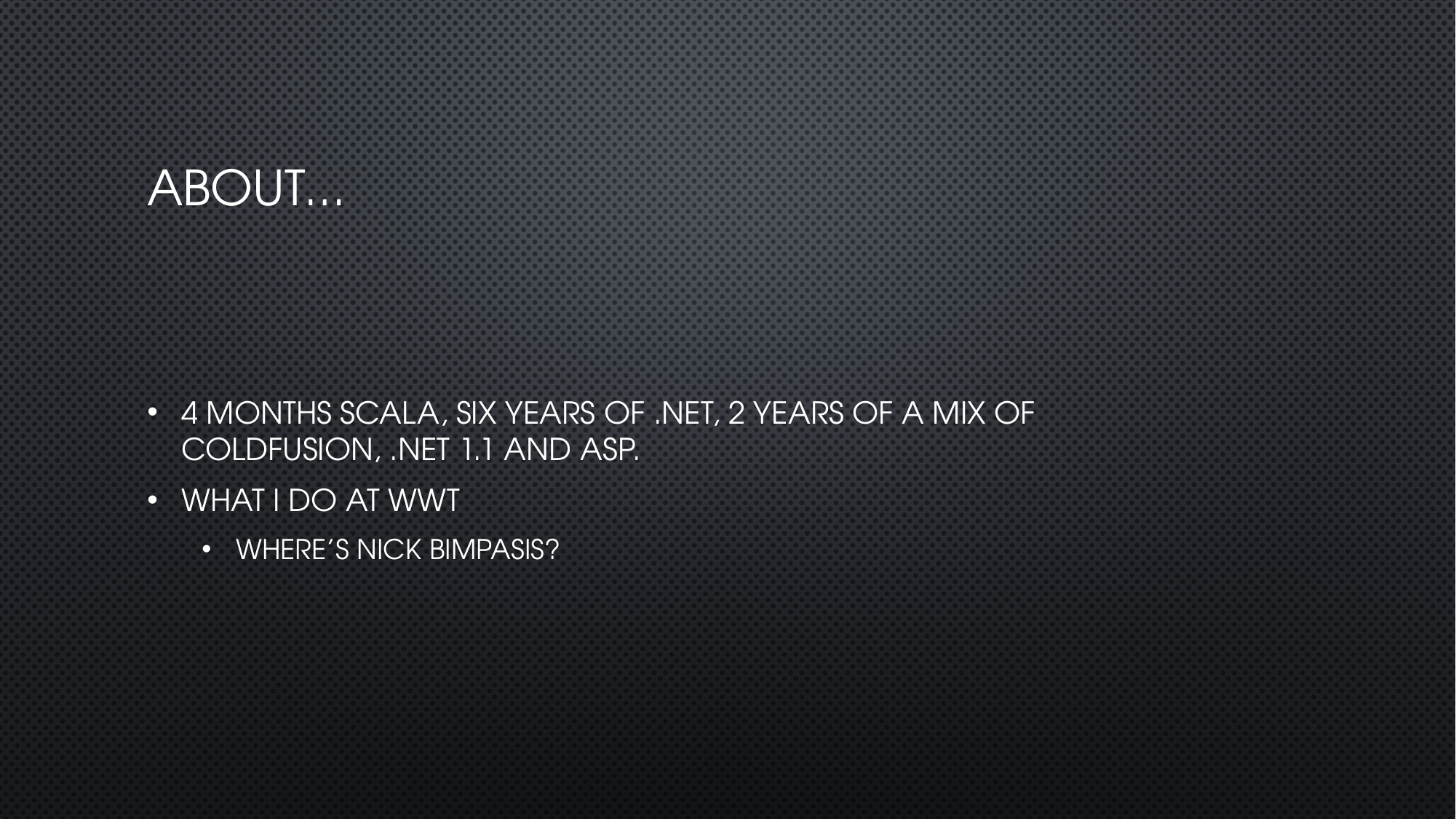

# About…
4 months Scala, Six years of .net, 2 years of a mix of Coldfusion, .net 1.1 and asp.
What I do at WWT
WHERE’S NICK BIMPASIS?